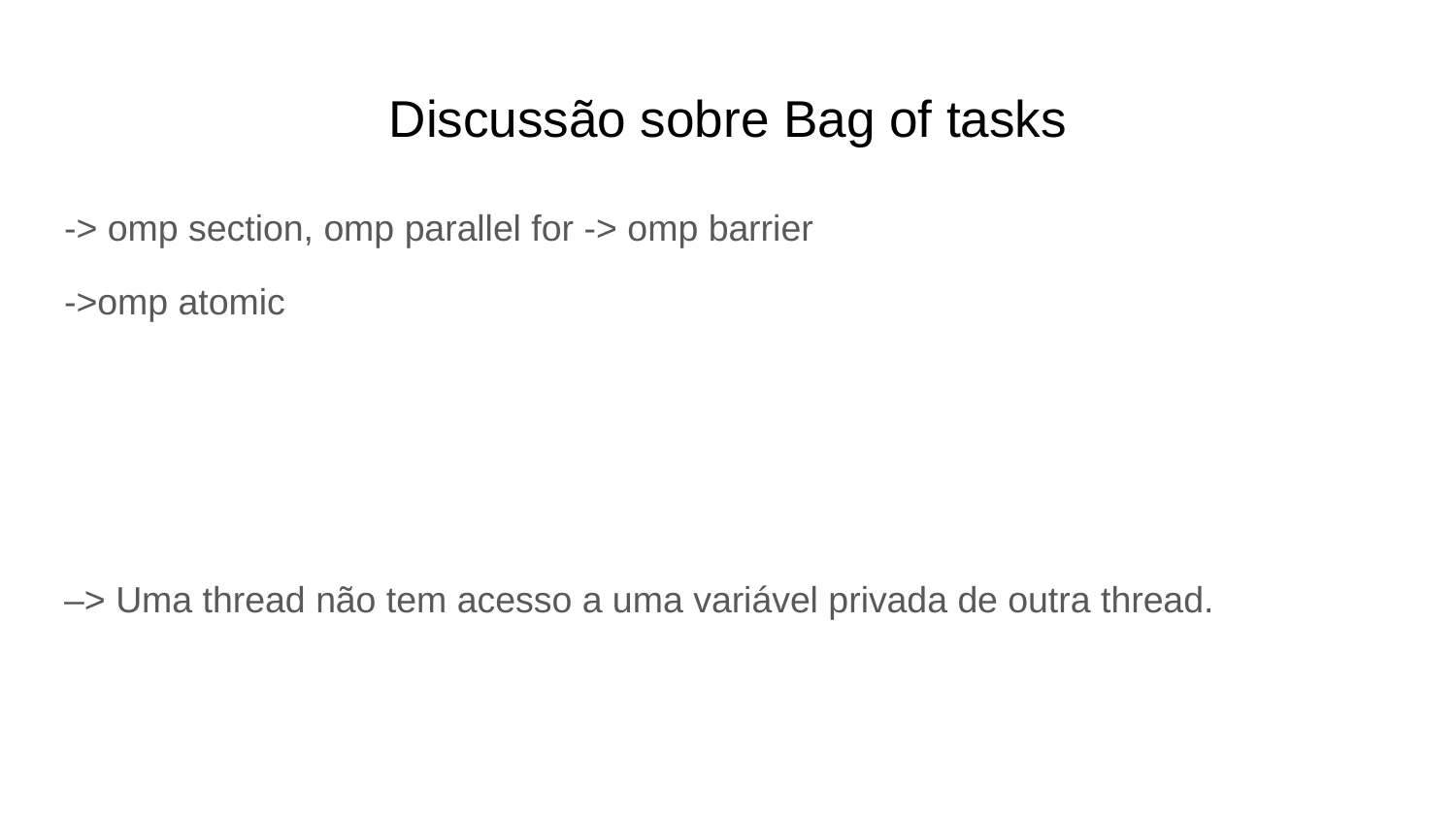

# Discussão sobre Bag of tasks
-> omp section, omp parallel for -> omp barrier
->omp atomic

–> Uma thread não tem acesso a uma variável privada de outra thread.